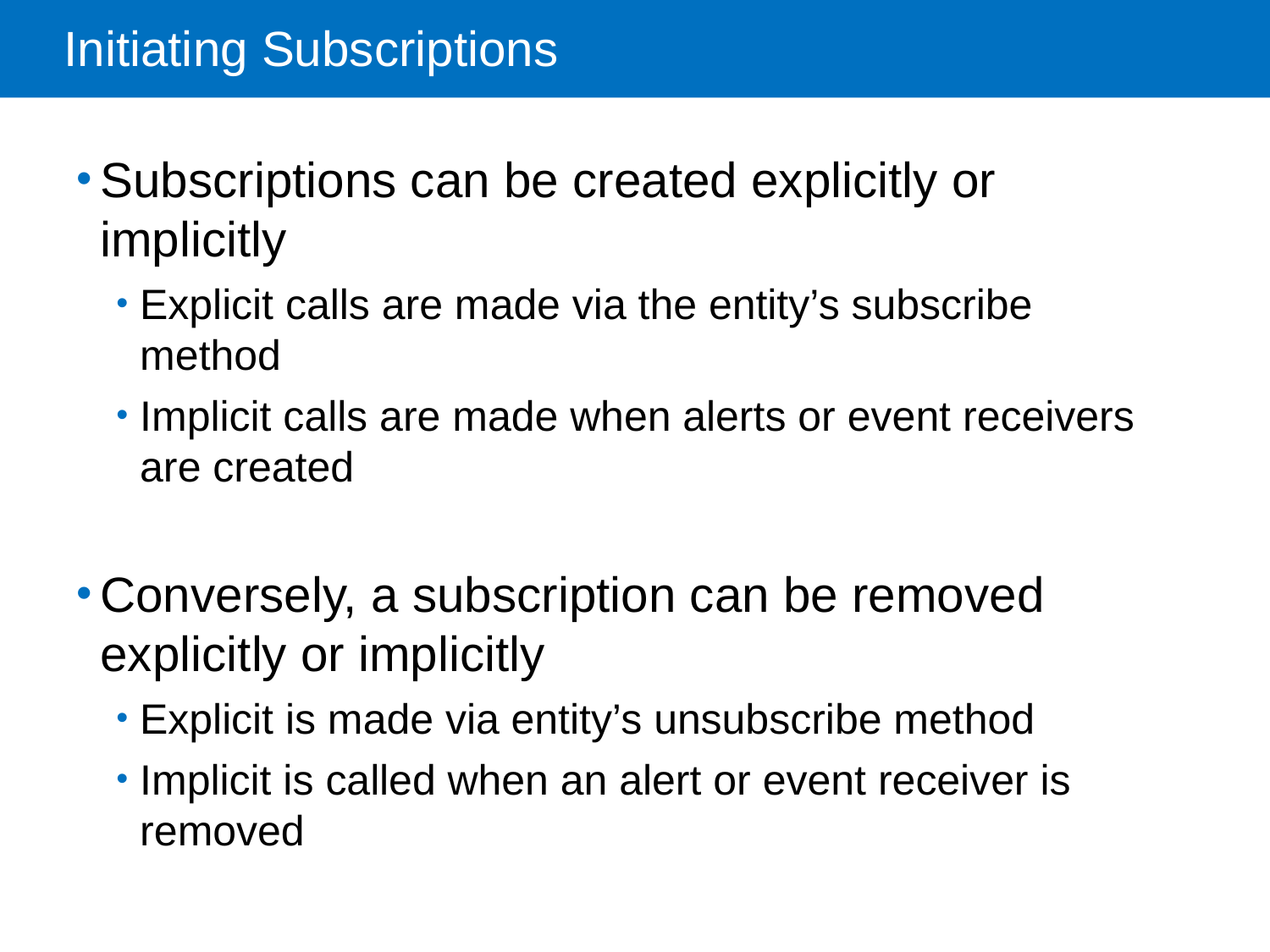

# Initiating Subscriptions
Subscriptions can be created explicitly or implicitly
Explicit calls are made via the entity’s subscribe method
Implicit calls are made when alerts or event receivers are created

Conversely, a subscription can be removed explicitly or implicitly
Explicit is made via entity’s unsubscribe method
Implicit is called when an alert or event receiver is removed